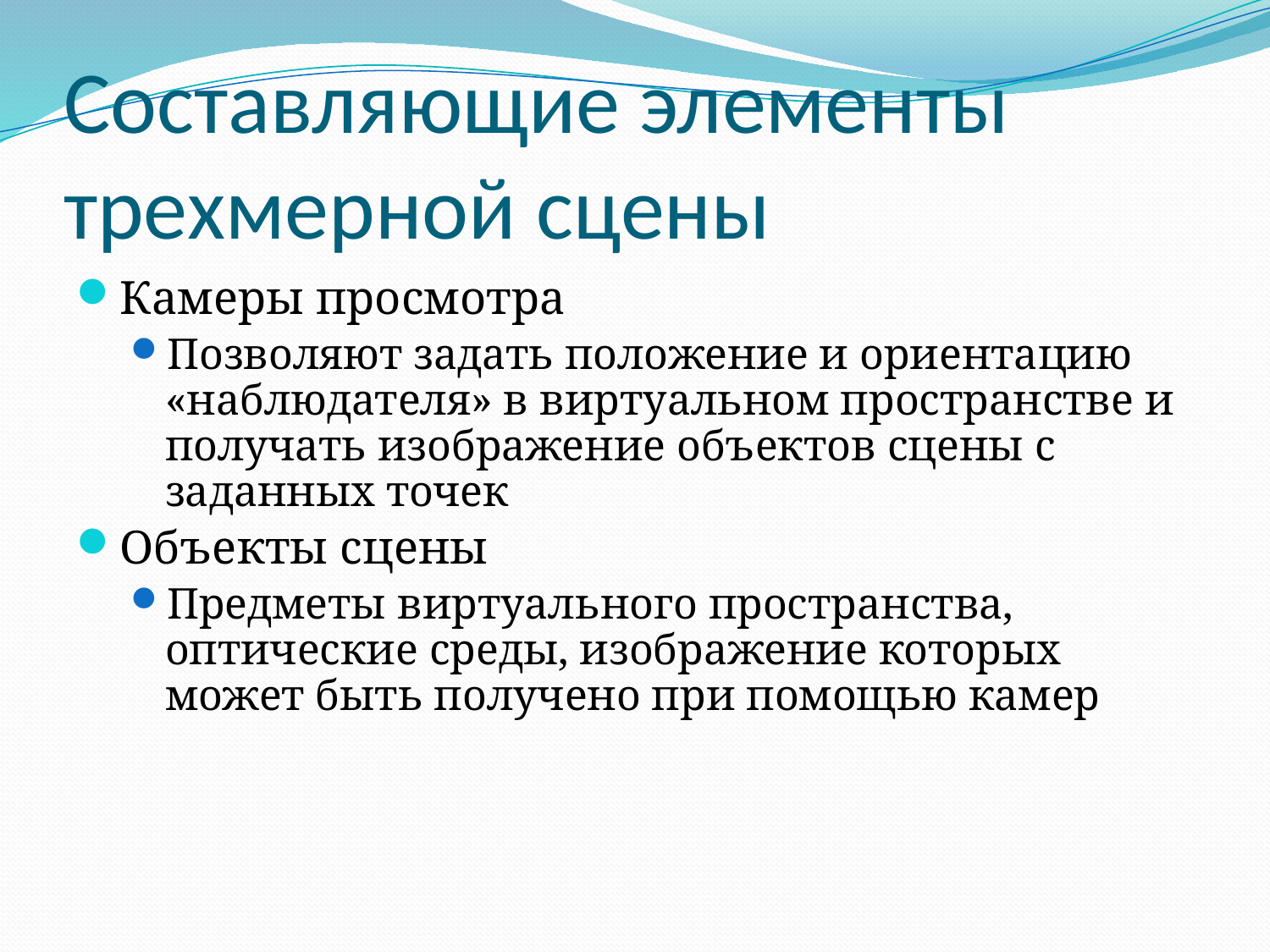

# Составляющие элементы трехмерной сцены
Камеры просмотра
Позволяют задать положение и ориентацию «наблюдателя» в виртуальном пространстве и получать изображение объектов сцены с заданных точек
Объекты сцены
Предметы виртуального пространства, оптические среды, изображение которых может быть получено при помощью камер